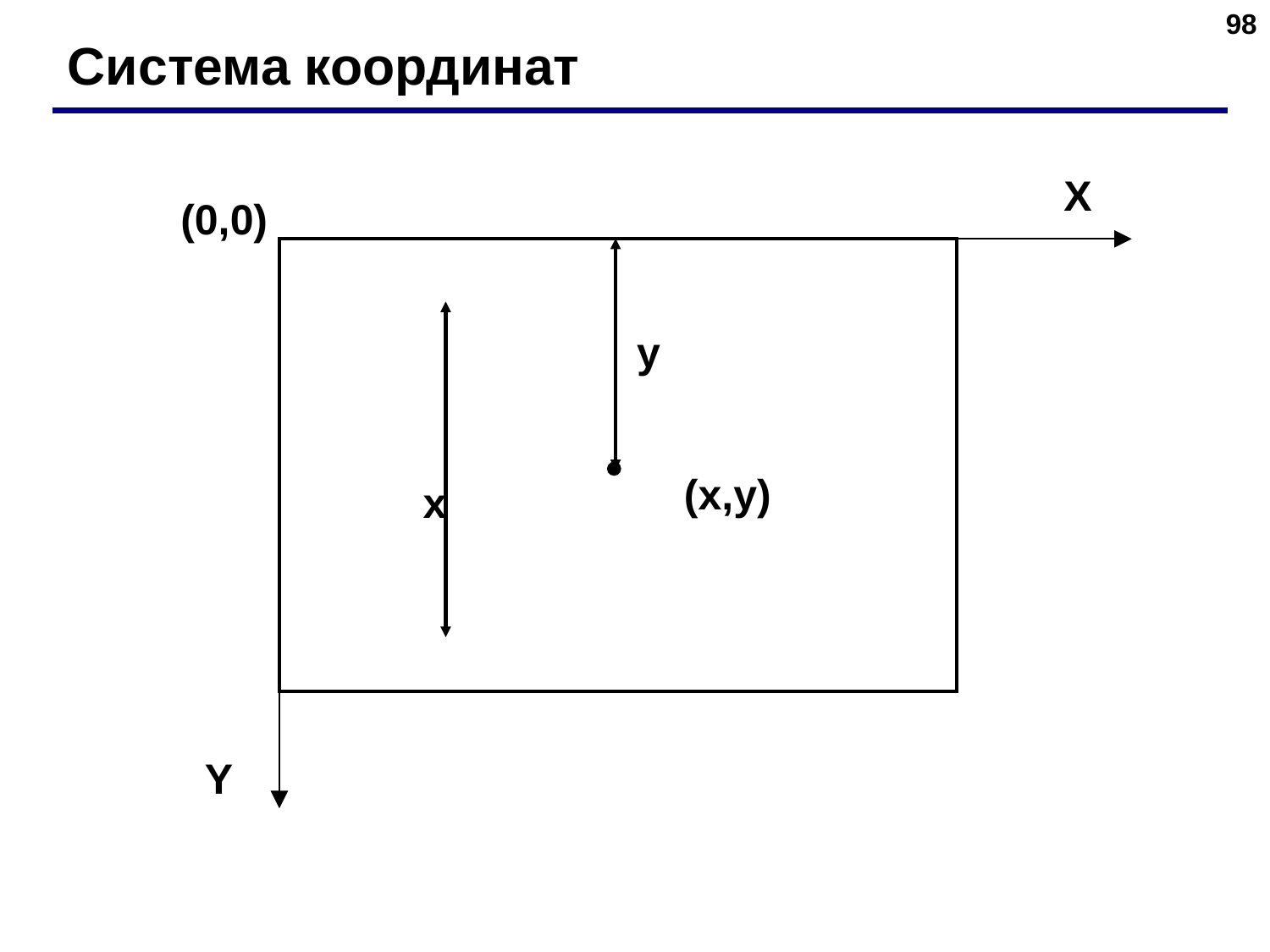

98
Система координат

X
(0,0)

y
(x,y)

x
Y